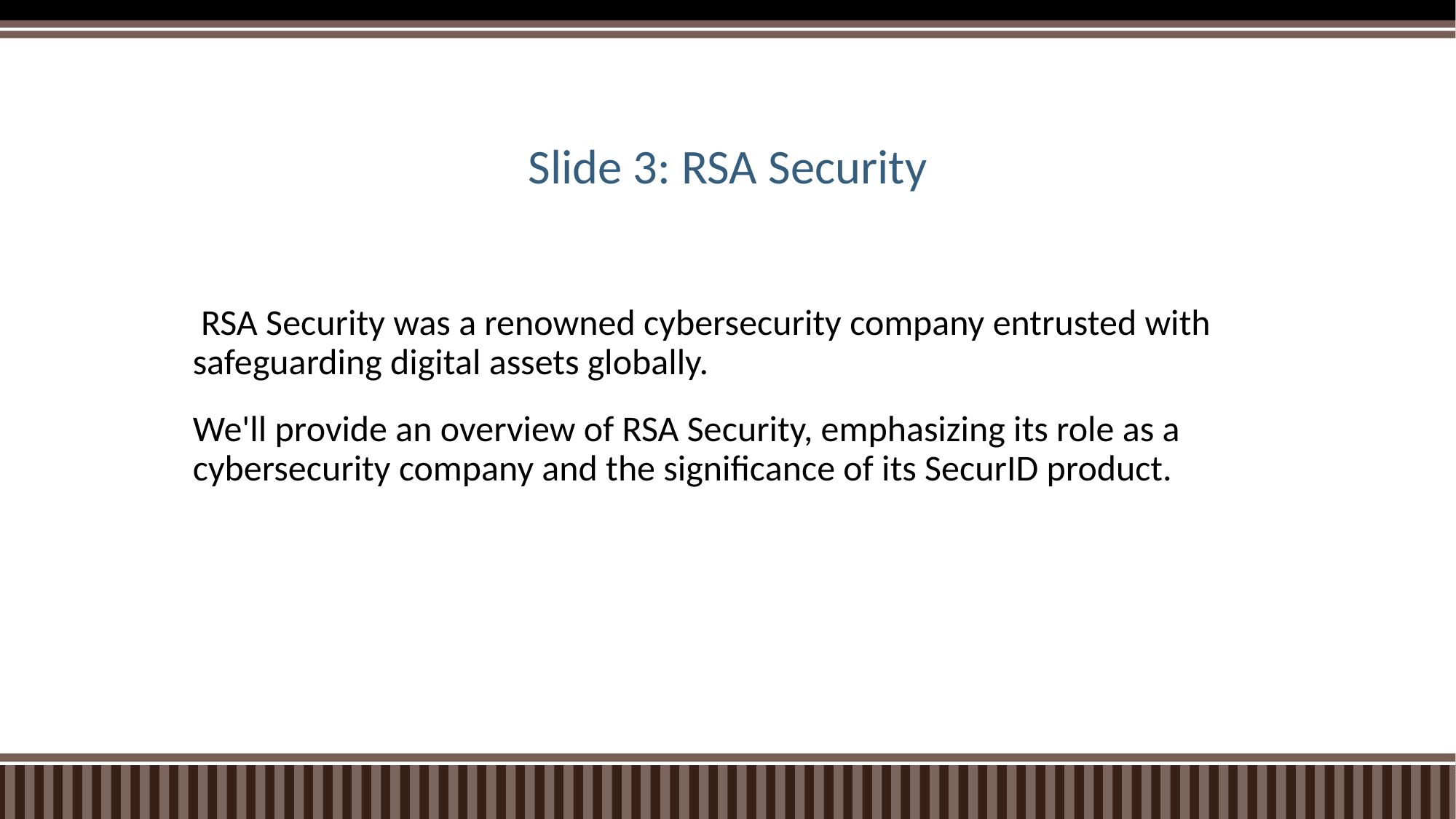

# Slide 3: RSA Security

 RSA Security was a renowned cybersecurity company entrusted with safeguarding digital assets globally.
We'll provide an overview of RSA Security, emphasizing its role as a cybersecurity company and the significance of its SecurID product.